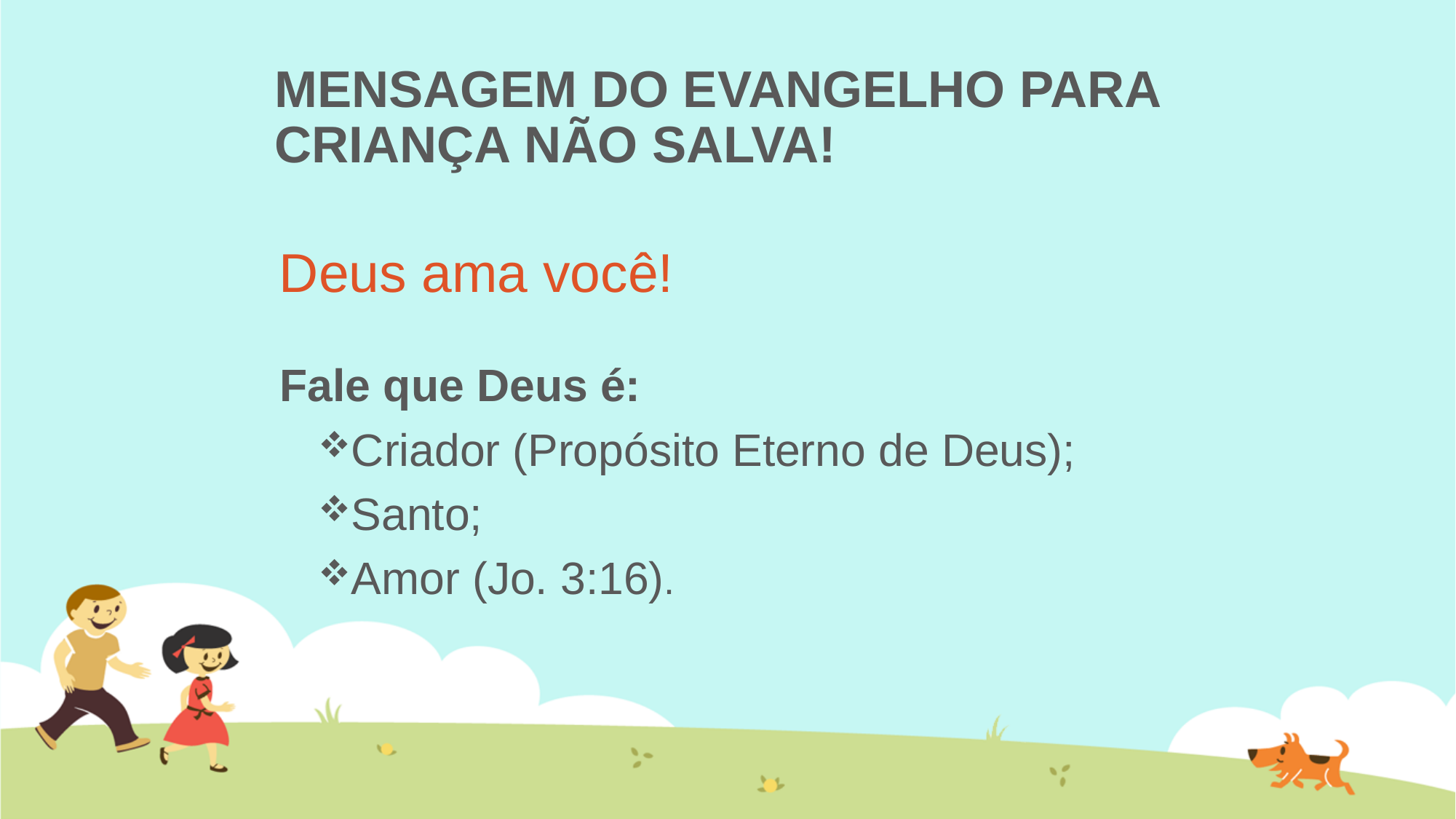

# MENSAGEM DO EVANGELHO PARA CRIANÇA NÃO SALVA!
Deus ama você!

Fale que Deus é:
Criador (Propósito Eterno de Deus);
Santo;
Amor (Jo. 3:16).